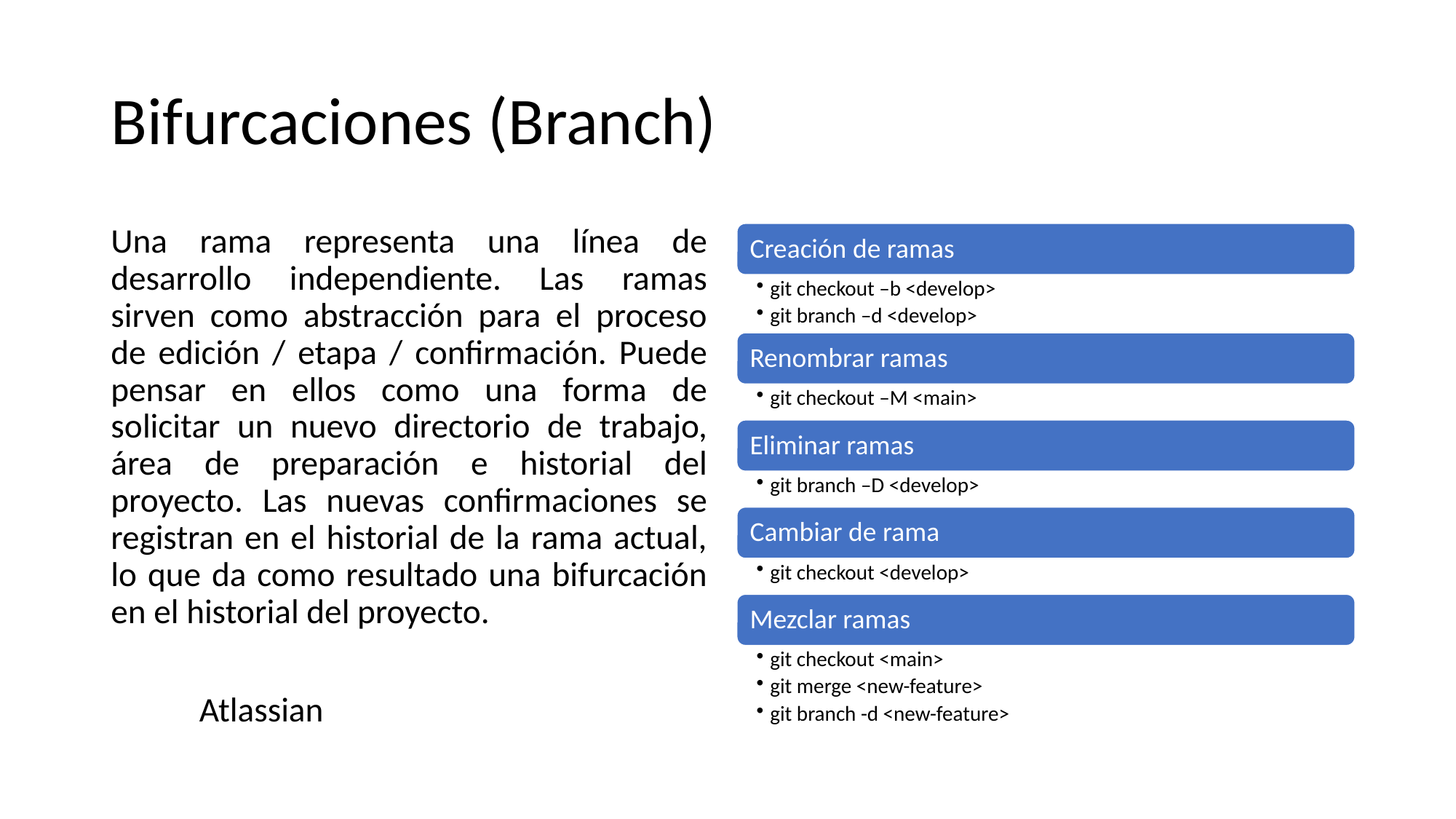

# Bifurcaciones (Branch)
Una rama representa una línea de desarrollo independiente. Las ramas sirven como abstracción para el proceso de edición / etapa / confirmación. Puede pensar en ellos como una forma de solicitar un nuevo directorio de trabajo, área de preparación e historial del proyecto. Las nuevas confirmaciones se registran en el historial de la rama actual, lo que da como resultado una bifurcación en el historial del proyecto.

				Atlassian

Creación de ramas
git checkout –b <develop>
git branch –d <develop>
Renombrar ramas
git checkout –M <main>
Eliminar ramas
git branch –D <develop>
Cambiar de rama
git checkout <develop>
Mezclar ramas
git checkout <main>
git merge <new-feature>
git branch -d <new-feature>